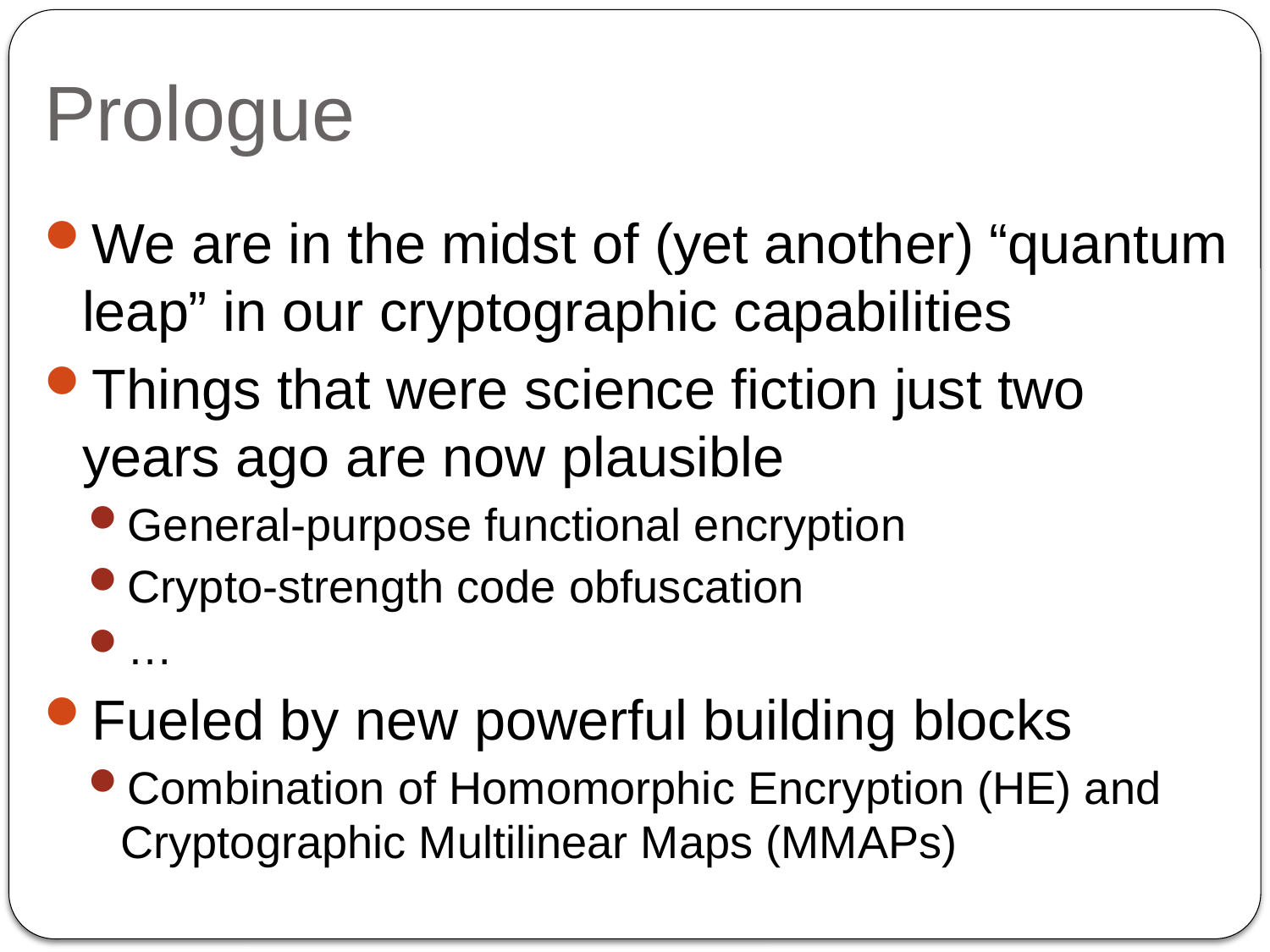

# Prologue
We are in the midst of (yet another) “quantum leap” in our cryptographic capabilities
Things that were science fiction just two years ago are now plausible
General-purpose functional encryption
Crypto-strength code obfuscation
…
Fueled by new powerful building blocks
Combination of Homomorphic Encryption (HE) and Cryptographic Multilinear Maps (MMAPs)